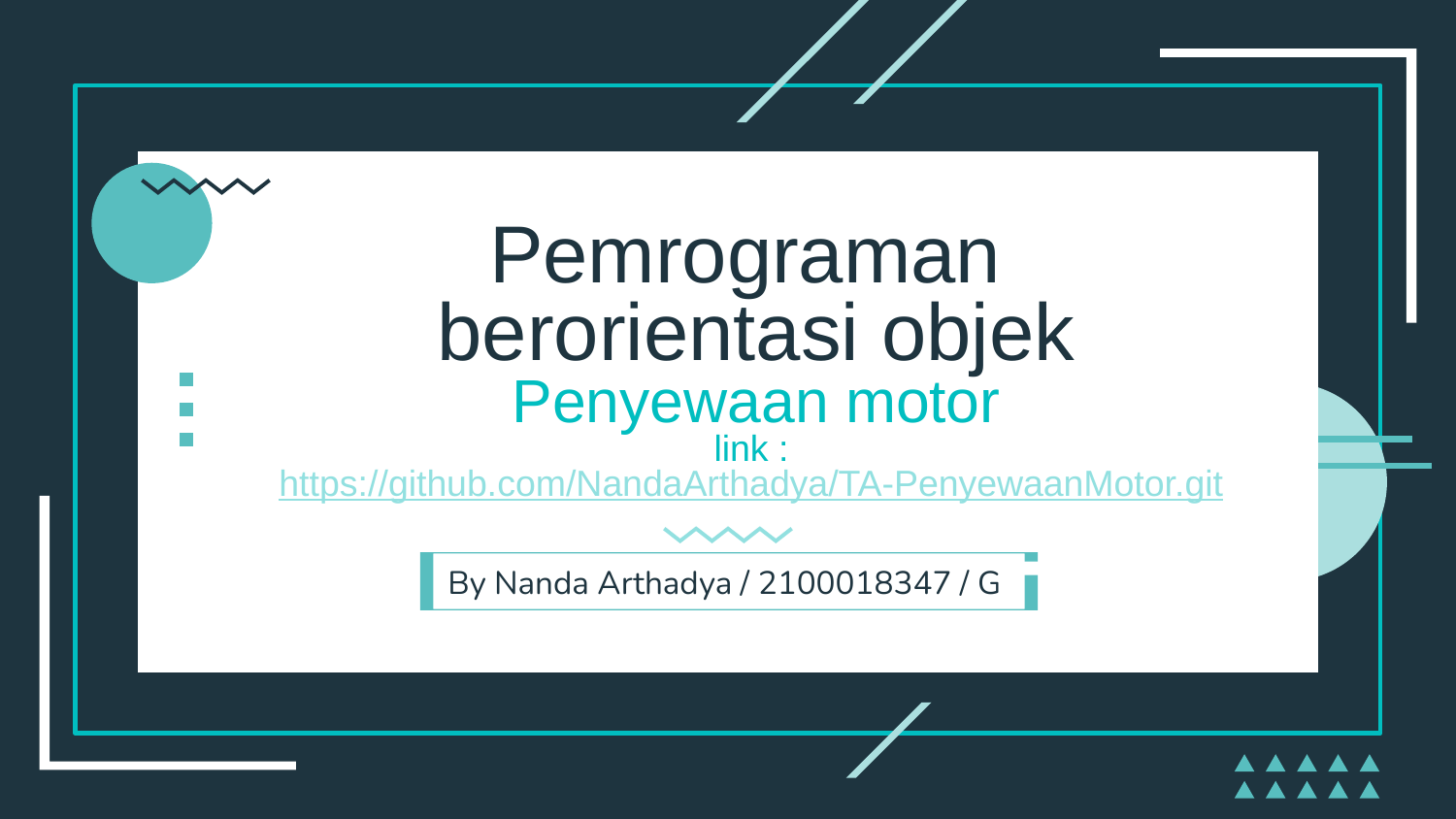

# Pemrograman berorientasi objek
Penyewaan motor
link : https://github.com/NandaArthadya/TA-PenyewaanMotor.git

By Nanda Arthadya / 2100018347 / G